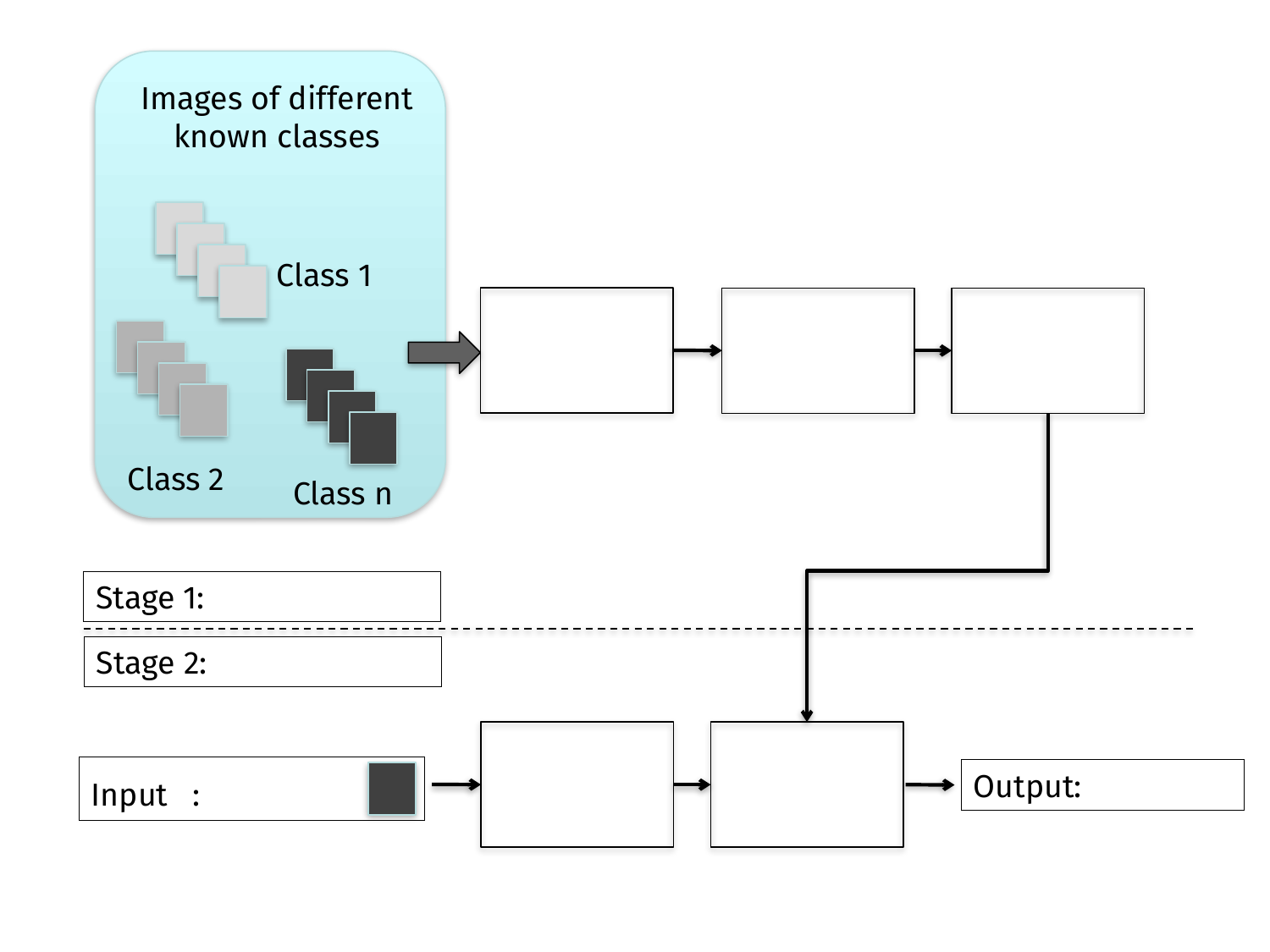

Images of different
known classes

Class 1

Class 2
Class n
Stage 1:
Stage 2:

InputA:
Output: